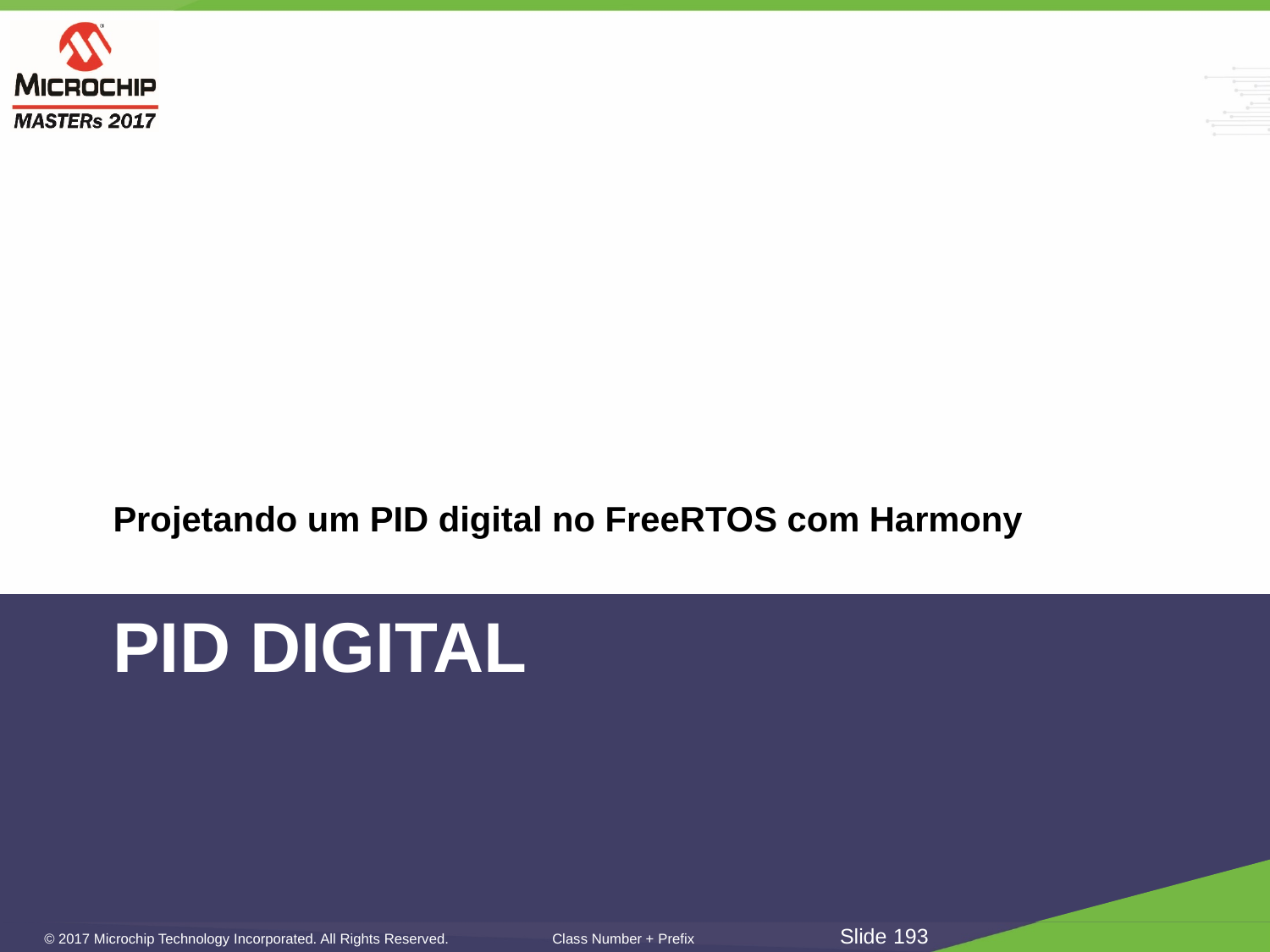

Projetando um PID digital no FreeRTOS com Harmony

# PID digital